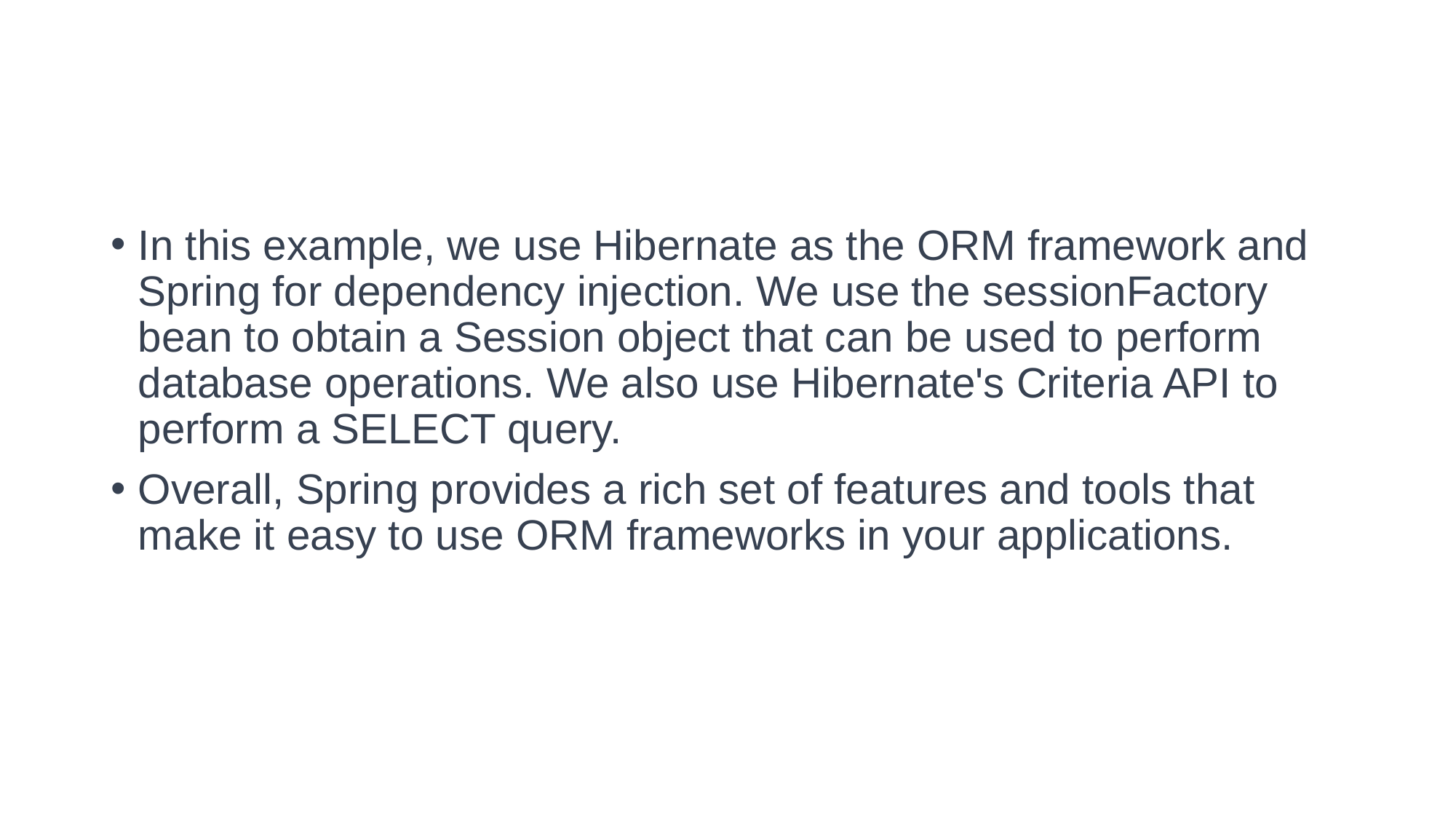

In this example, we use Hibernate as the ORM framework and Spring for dependency injection. We use the sessionFactory bean to obtain a Session object that can be used to perform database operations. We also use Hibernate's Criteria API to perform a SELECT query.
Overall, Spring provides a rich set of features and tools that make it easy to use ORM frameworks in your applications.